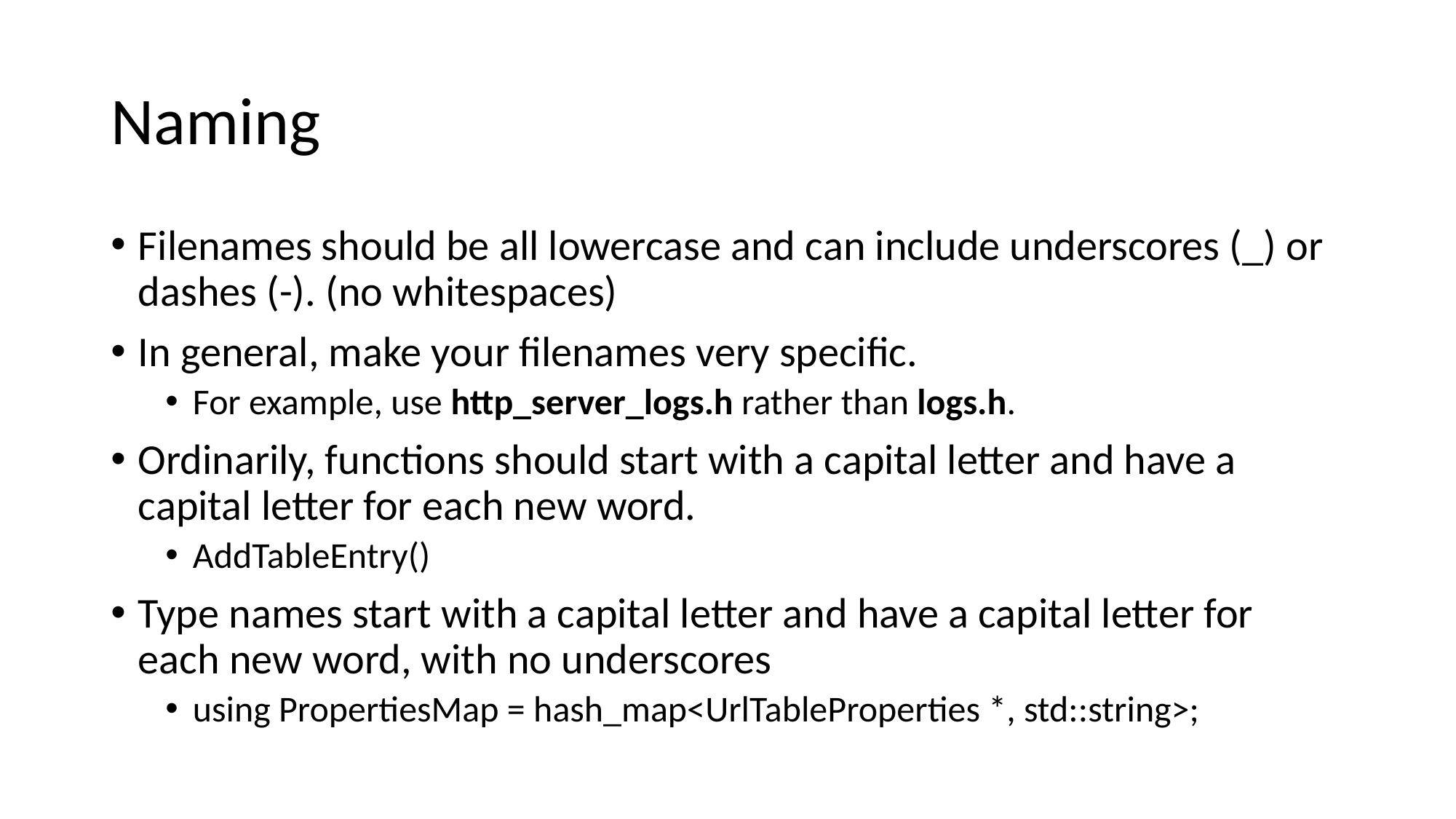

# Naming
Filenames should be all lowercase and can include underscores (_) or dashes (-). (no whitespaces)
In general, make your filenames very specific.
For example, use http_server_logs.h rather than logs.h.
Ordinarily, functions should start with a capital letter and have a capital letter for each new word.
AddTableEntry()
Type names start with a capital letter and have a capital letter for each new word, with no underscores
using PropertiesMap = hash_map<UrlTableProperties *, std::string>;